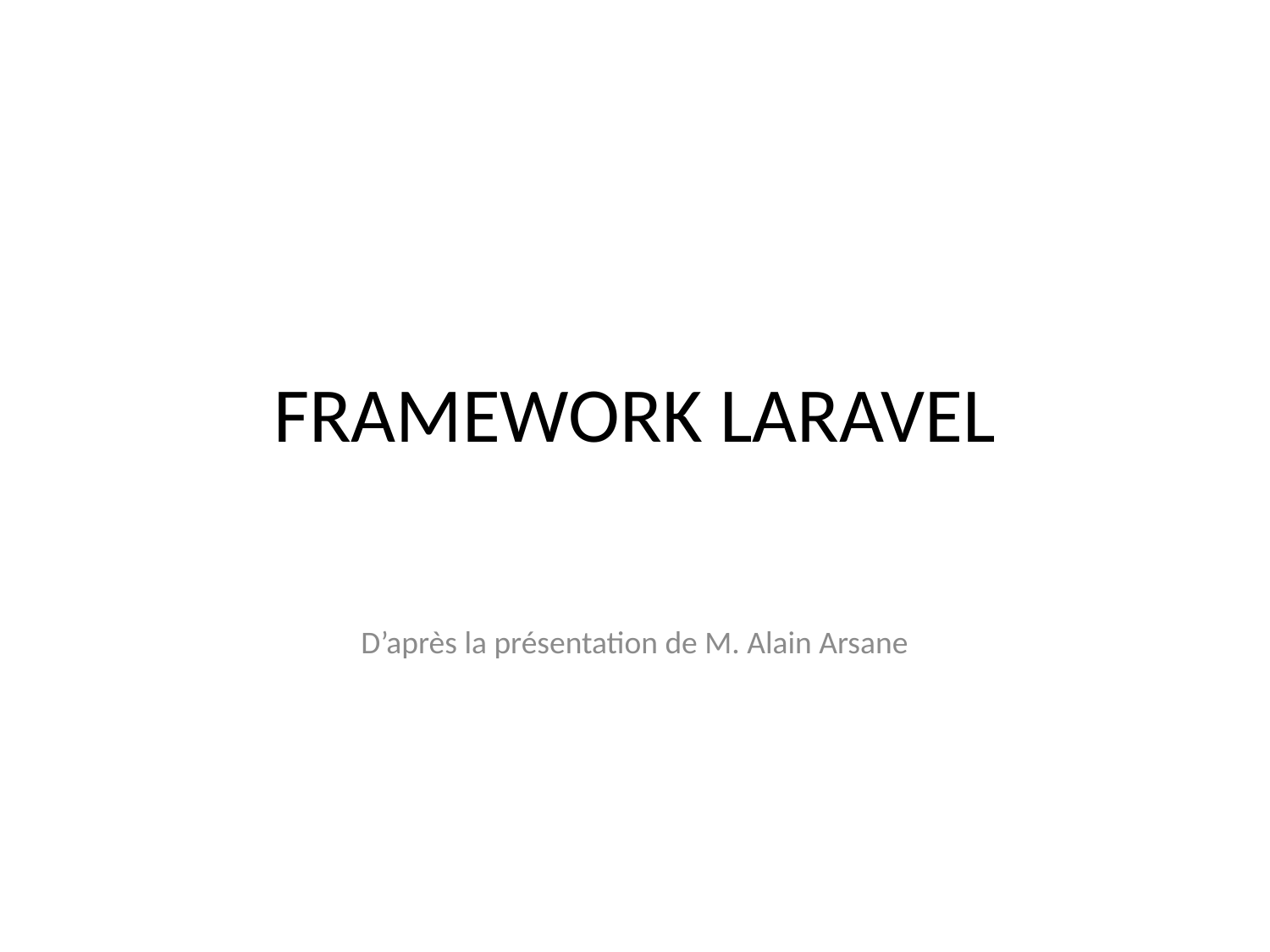

# FRAMEWORK LARAVEL
D’après la présentation de M. Alain Arsane